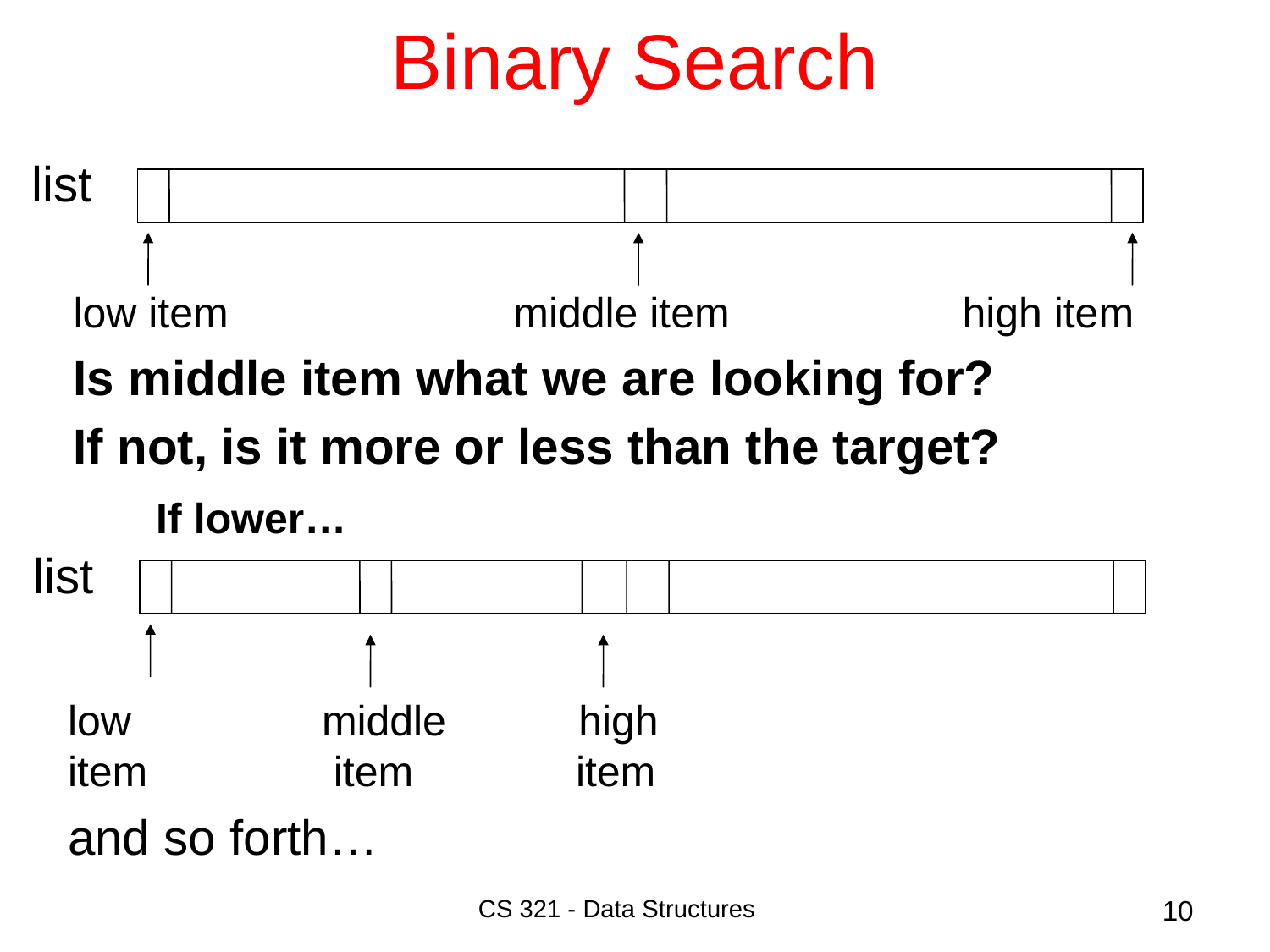

# Binary Search
list

low item		     middle item		high item
Is middle item what we are looking for?
If not, is it more or less than the target?
      If lower…
list

low 		middle	           high
item		 item 	     	item
and so forth…
CS 321 - Data Structures
10